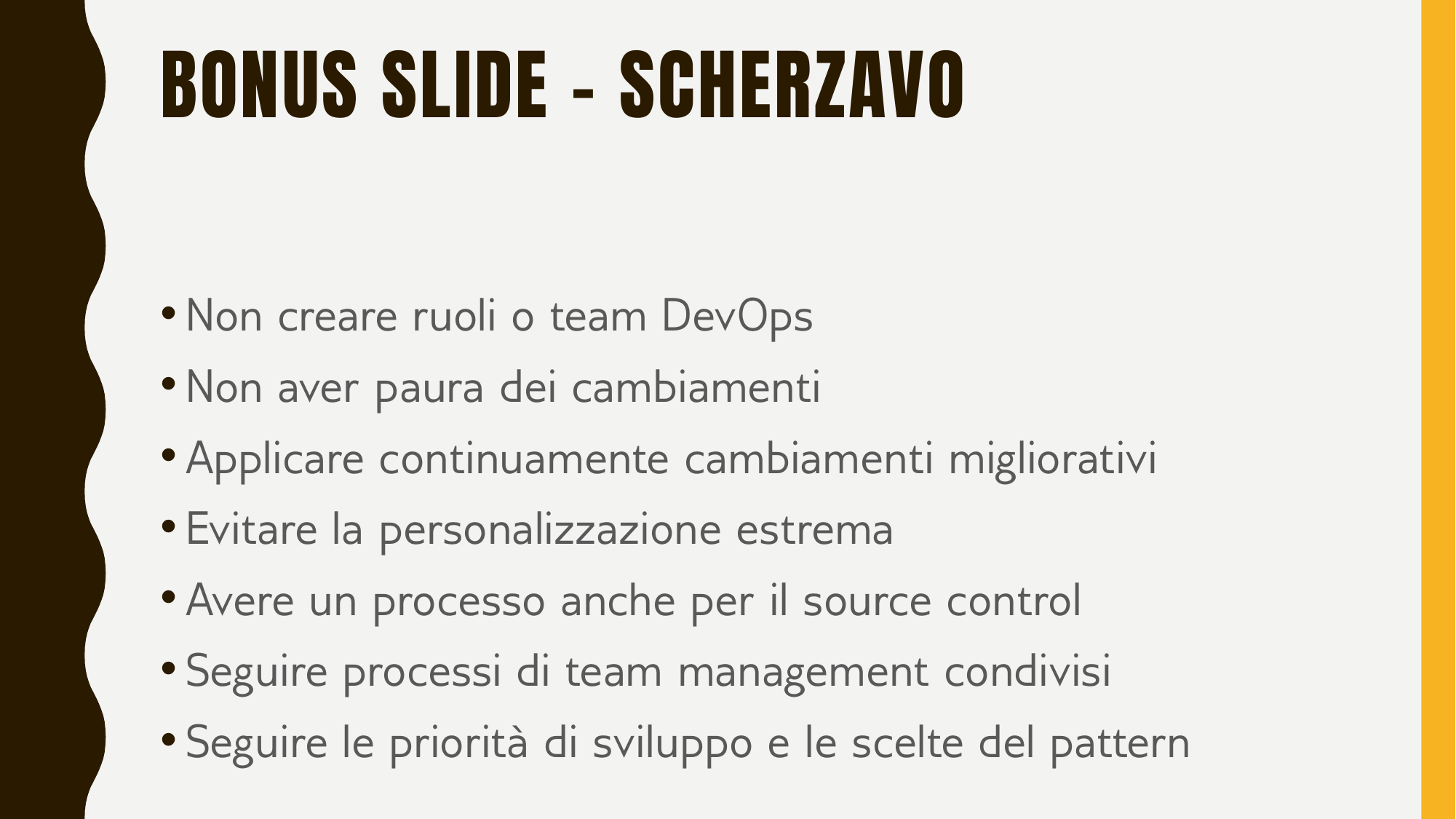

# Bonus slide – scherzavo
Non creare ruoli o team DevOps
Non aver paura dei cambiamenti
Applicare continuamente cambiamenti migliorativi
Evitare la personalizzazione estrema
Avere un processo anche per il source control
Seguire processi di team management condivisi
Seguire le priorità di sviluppo e le scelte del pattern